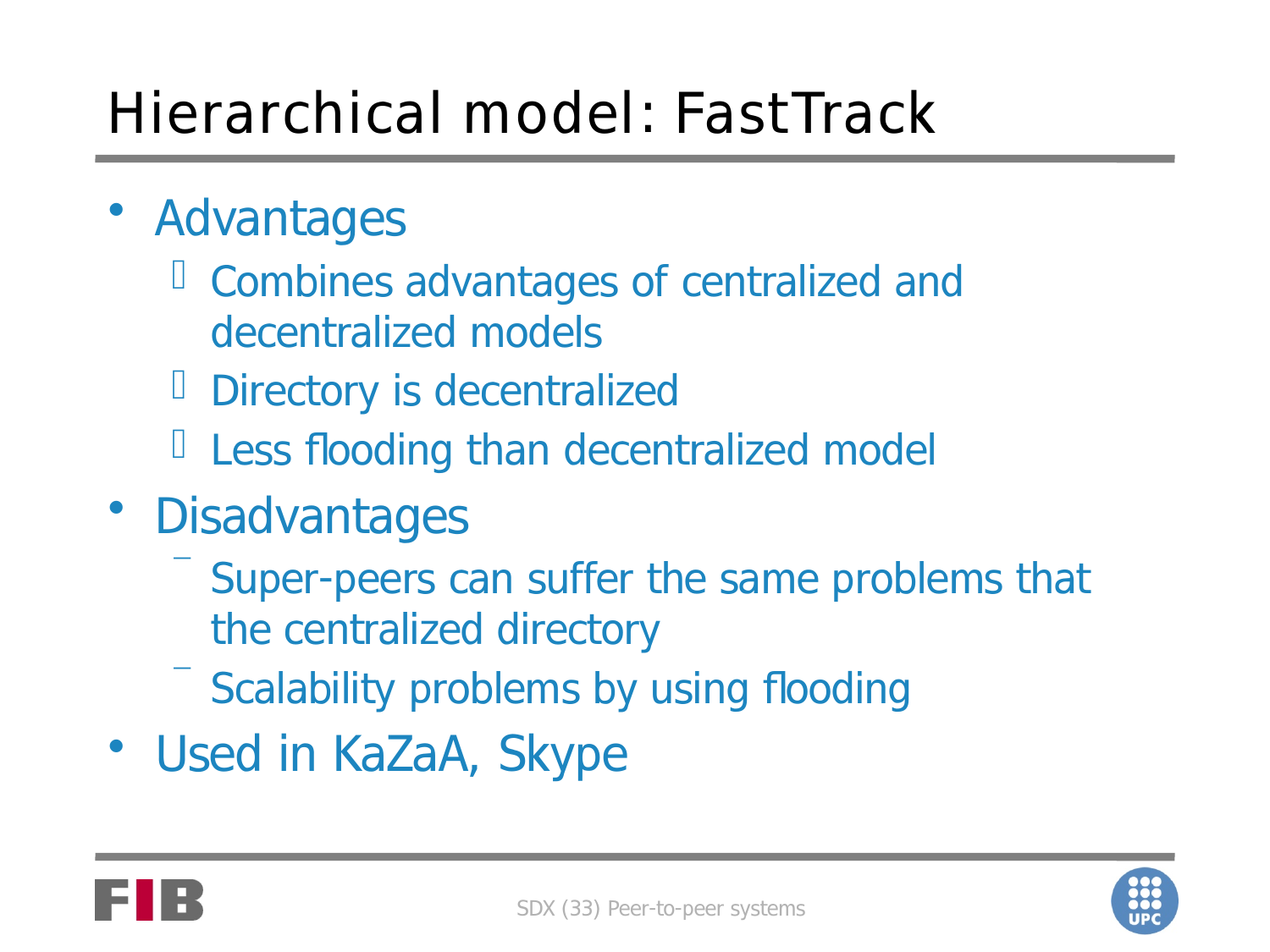

# Hierarchical model: FastTrack
Advantages
Combines advantages of centralized and decentralized models
Directory is decentralized
Less flooding than decentralized model
Disadvantages
Super-peers can suffer the same problems that the centralized directory
Scalability problems by using flooding
Used in KaZaA, Skype